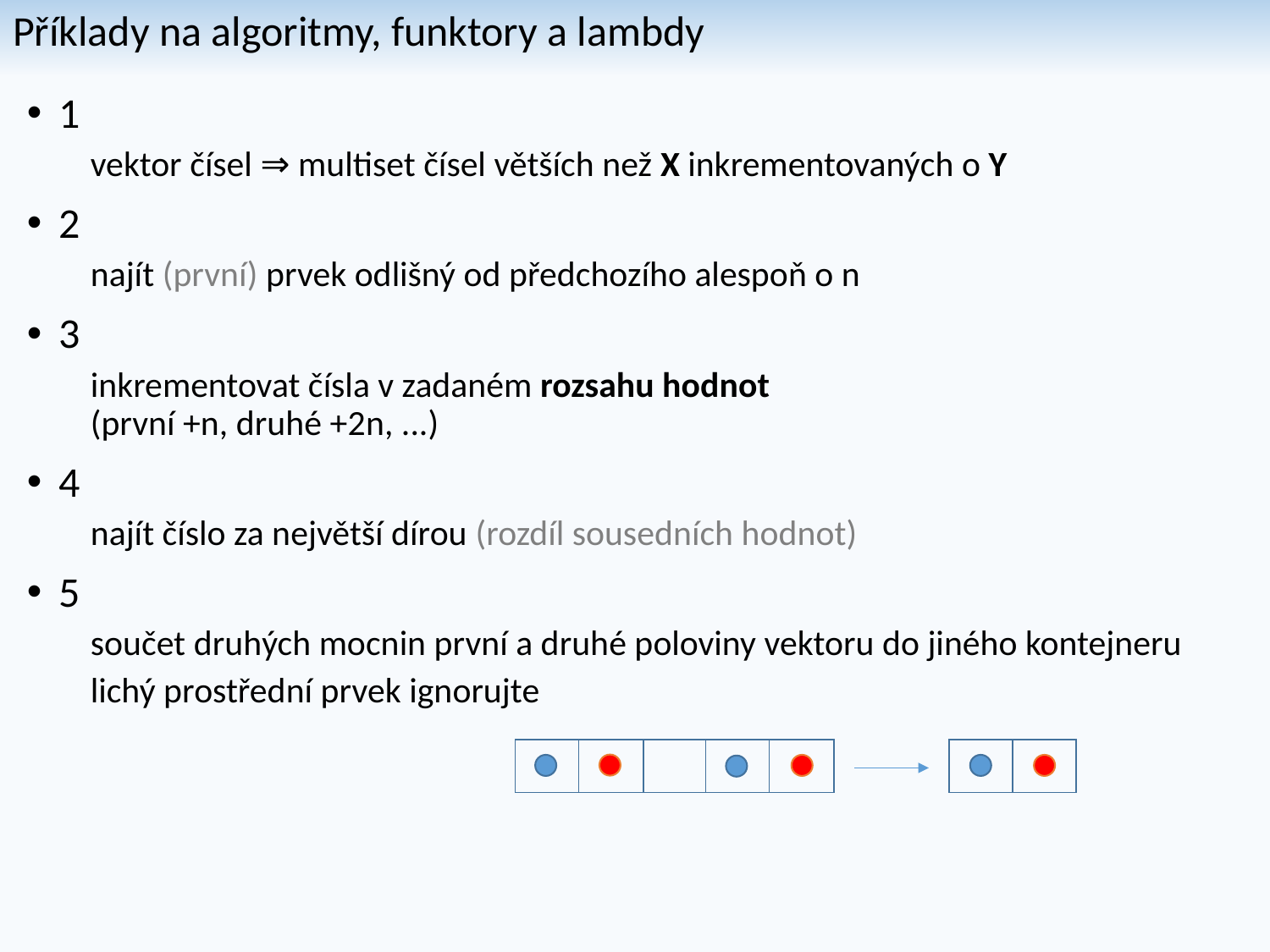

Příklady na algoritmy, funktory a lambdy
1
vektor čísel ⇒ multiset čísel větších než X inkrementovaných o Y
2
najít (první) prvek odlišný od předchozího alespoň o n
3
inkrementovat čísla v zadaném rozsahu hodnot
(první +n, druhé +2n, ...)
4
najít číslo za největší dírou (rozdíl sousedních hodnot)
5
součet druhých mocnin první a druhé poloviny vektoru do jiného kontejneru
lichý prostřední prvek ignorujte